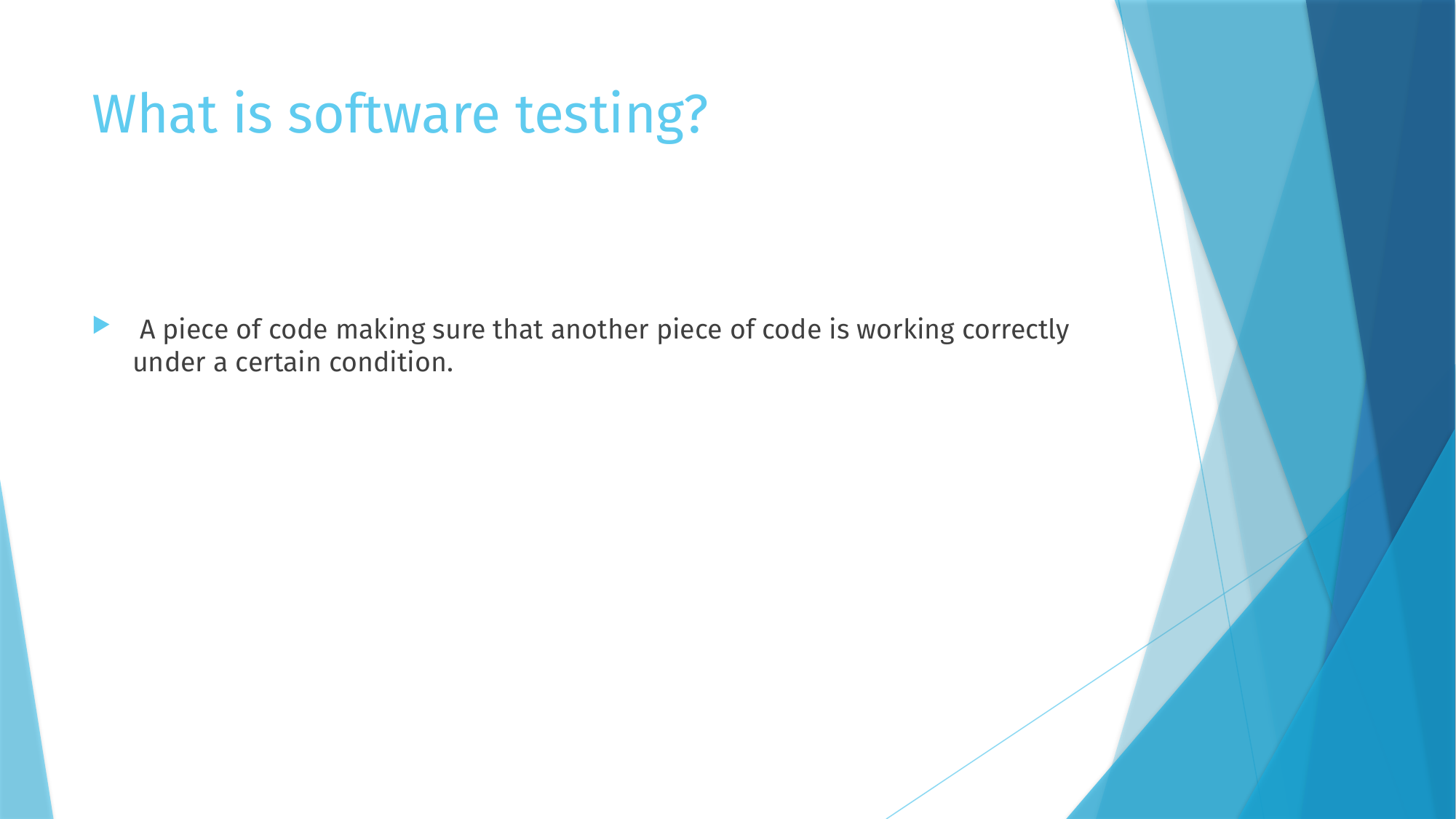

# What is software testing?

 A piece of code making sure that another piece of code is working correctly under a certain condition.